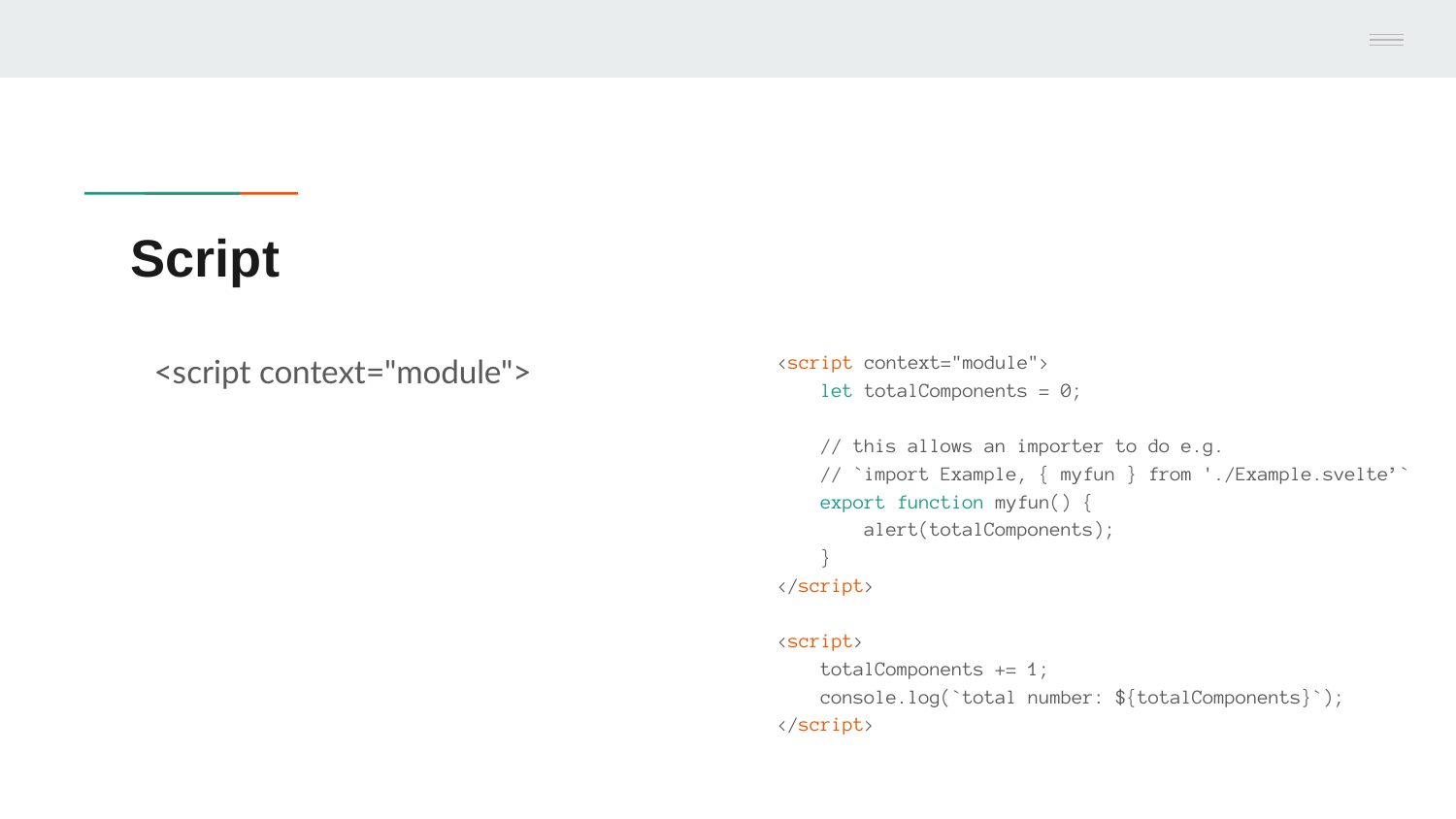

# Script
<script context="module">
<script context="module">
    let totalComponents = 0;

    // this allows an importer to do e.g.
    // `import Example, { myfun } from './Example.svelte’`
    export function myfun() {
        alert(totalComponents);
    }
</script>

<script>
    totalComponents += 1;
    console.log(`total number: ${totalComponents}`);
</script>